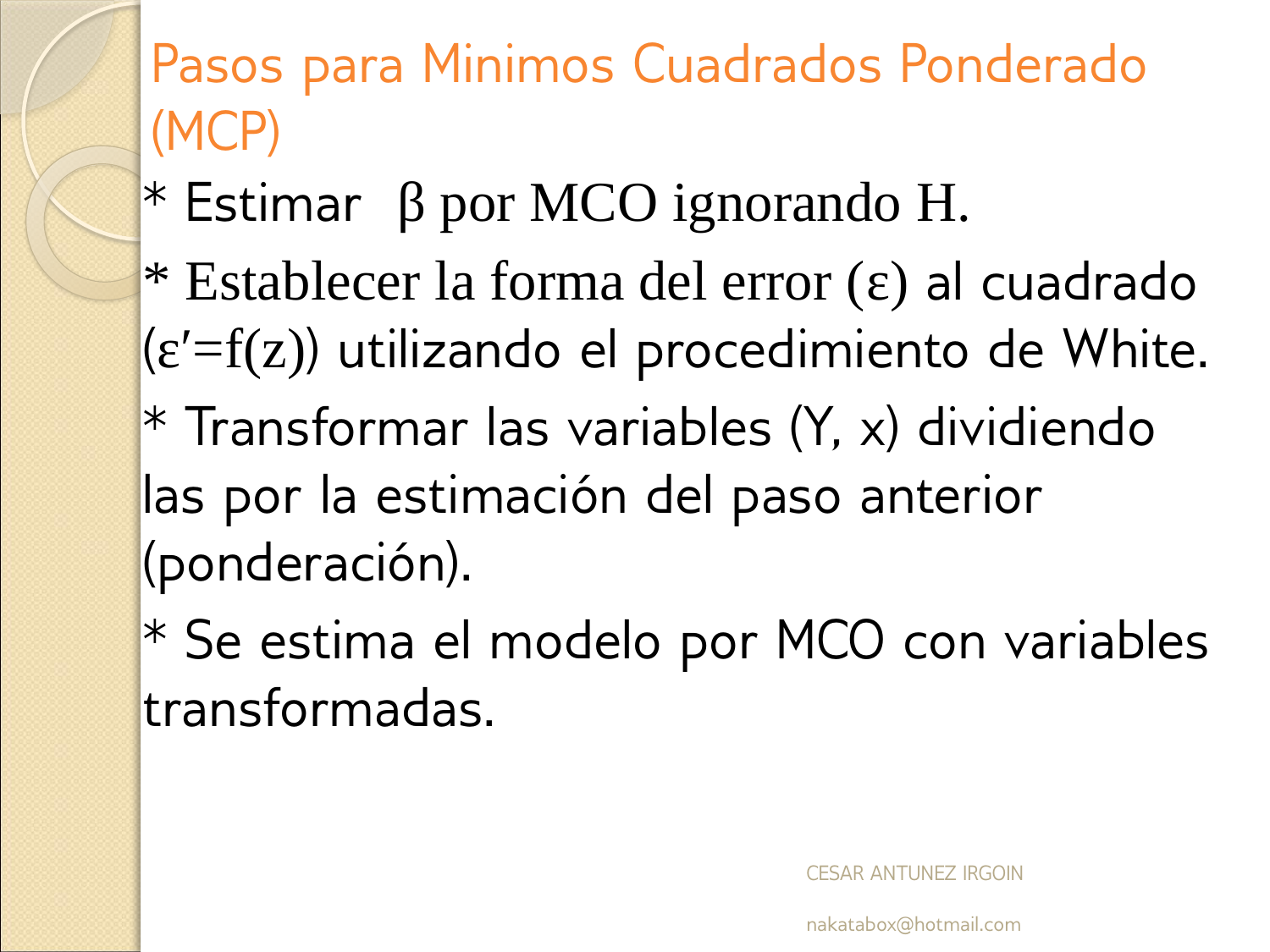

# Pasos para Minimos Cuadrados Ponderado (MCP)
	* Estimar  β por MCO ignorando H.
	* Establecer la forma del error (ε) al cuadrado (ε′=f(z)) utilizando el procedimiento de White.
	* Transformar las variables (Y, x) dividiendo las por la estimación del paso anterior (ponderación).
	* Se estima el modelo por MCO con variables transformadas.

CESAR ANTUNEZ IRGOIN                                                                     nakatabox@hotmail.com